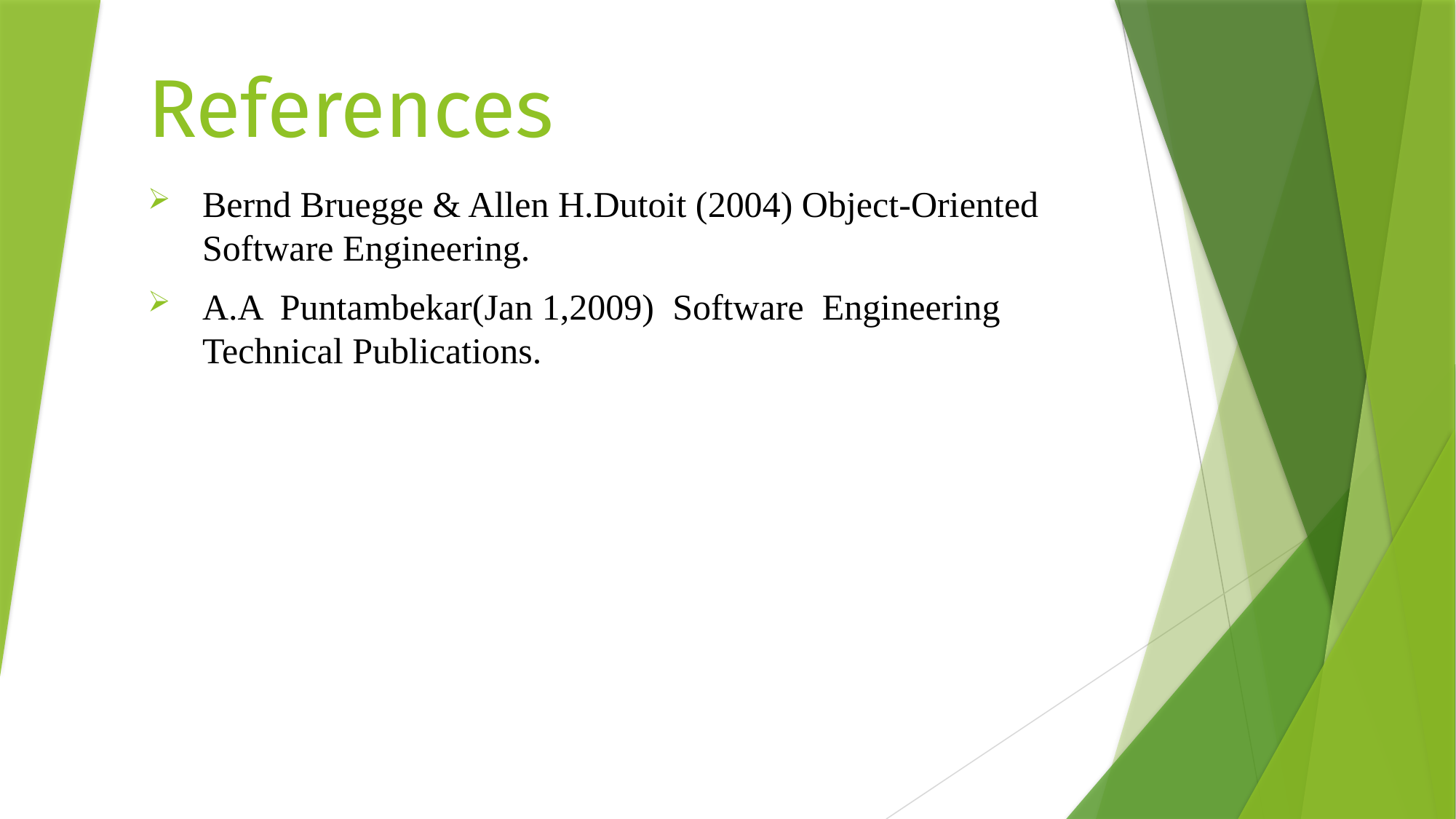

# References
Bernd Bruegge & Allen H.Dutoit (2004) Object-Oriented Software Engineering.
A.A  Puntambekar(Jan 1,2009)  Software  Engineering Technical Publications.